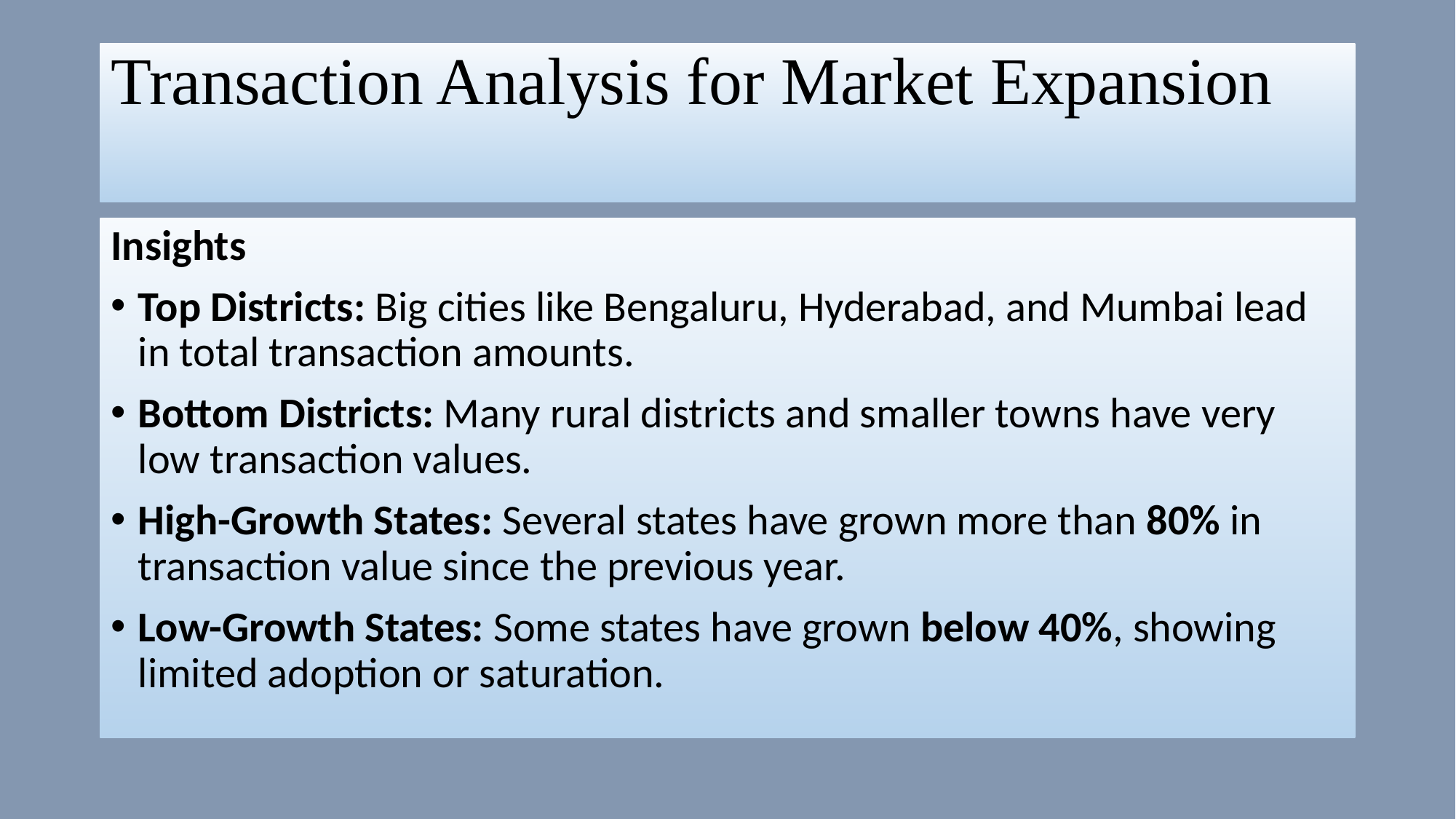

# Transaction Analysis for Market Expansion
Insights
Top Districts: Big cities like Bengaluru, Hyderabad, and Mumbai lead in total transaction amounts.
Bottom Districts: Many rural districts and smaller towns have very low transaction values.
High-Growth States: Several states have grown more than 80% in transaction value since the previous year.
Low-Growth States: Some states have grown below 40%, showing limited adoption or saturation.